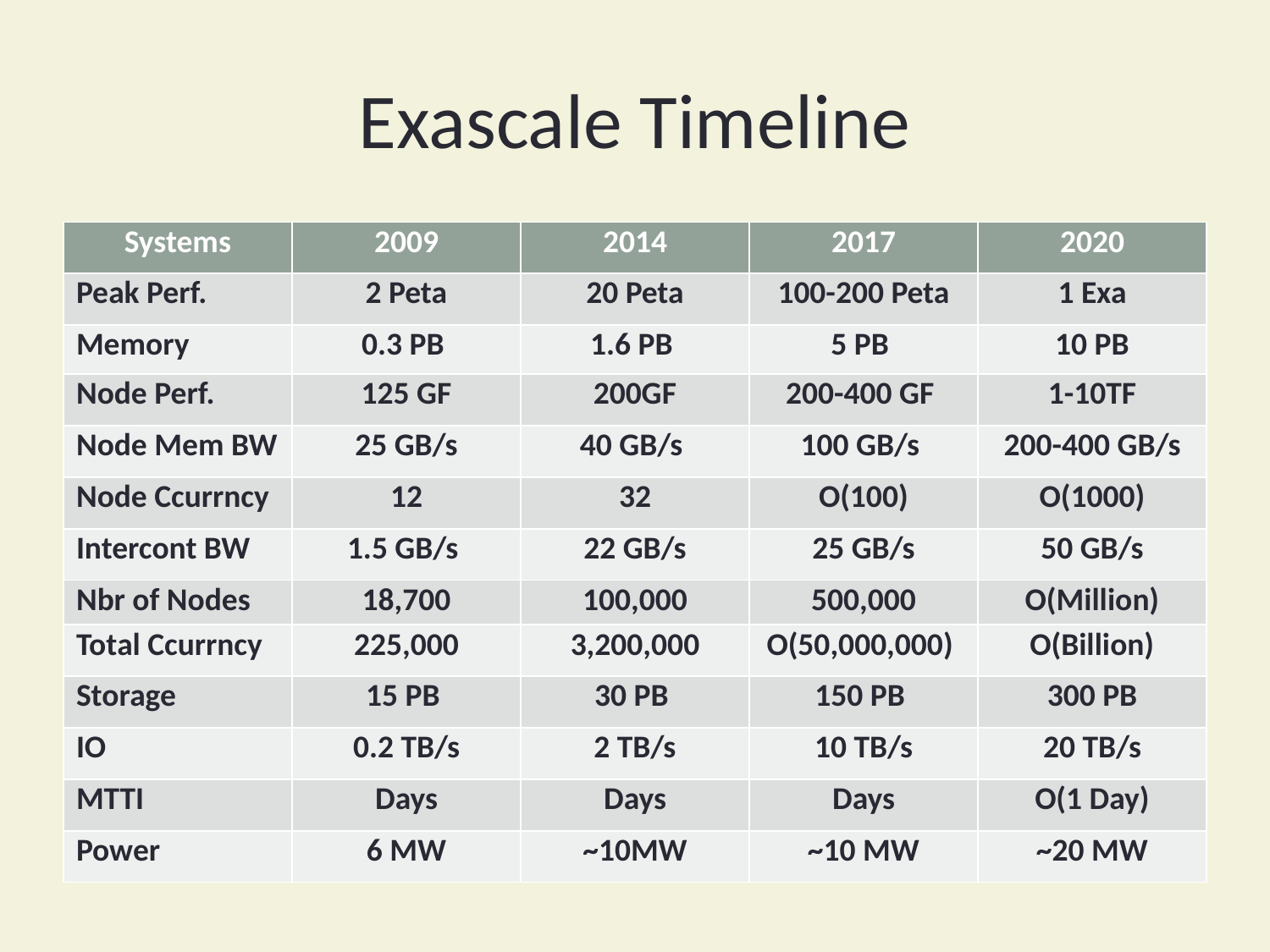

# Exascale Timeline
| Systems | 2009 | 2014 | 2017 | 2020 |
| --- | --- | --- | --- | --- |
| Peak Perf. | 2 Peta | 20 Peta | 100-200 Peta | 1 Exa |
| Memory | 0.3 PB | 1.6 PB | 5 PB | 10 PB |
| Node Perf. | 125 GF | 200GF | 200-400 GF | 1-10TF |
| Node Mem BW | 25 GB/s | 40 GB/s | 100 GB/s | 200-400 GB/s |
| Node Ccurrncy | 12 | 32 | O(100) | O(1000) |
| Intercont BW | 1.5 GB/s | 22 GB/s | 25 GB/s | 50 GB/s |
| Nbr of Nodes | 18,700 | 100,000 | 500,000 | O(Million) |
| Total Ccurrncy | 225,000 | 3,200,000 | O(50,000,000) | O(Billion) |
| Storage | 15 PB | 30 PB | 150 PB | 300 PB |
| IO | 0.2 TB/s | 2 TB/s | 10 TB/s | 20 TB/s |
| MTTI | Days | Days | Days | O(1 Day) |
| Power | 6 MW | ~10MW | ~10 MW | ~20 MW |